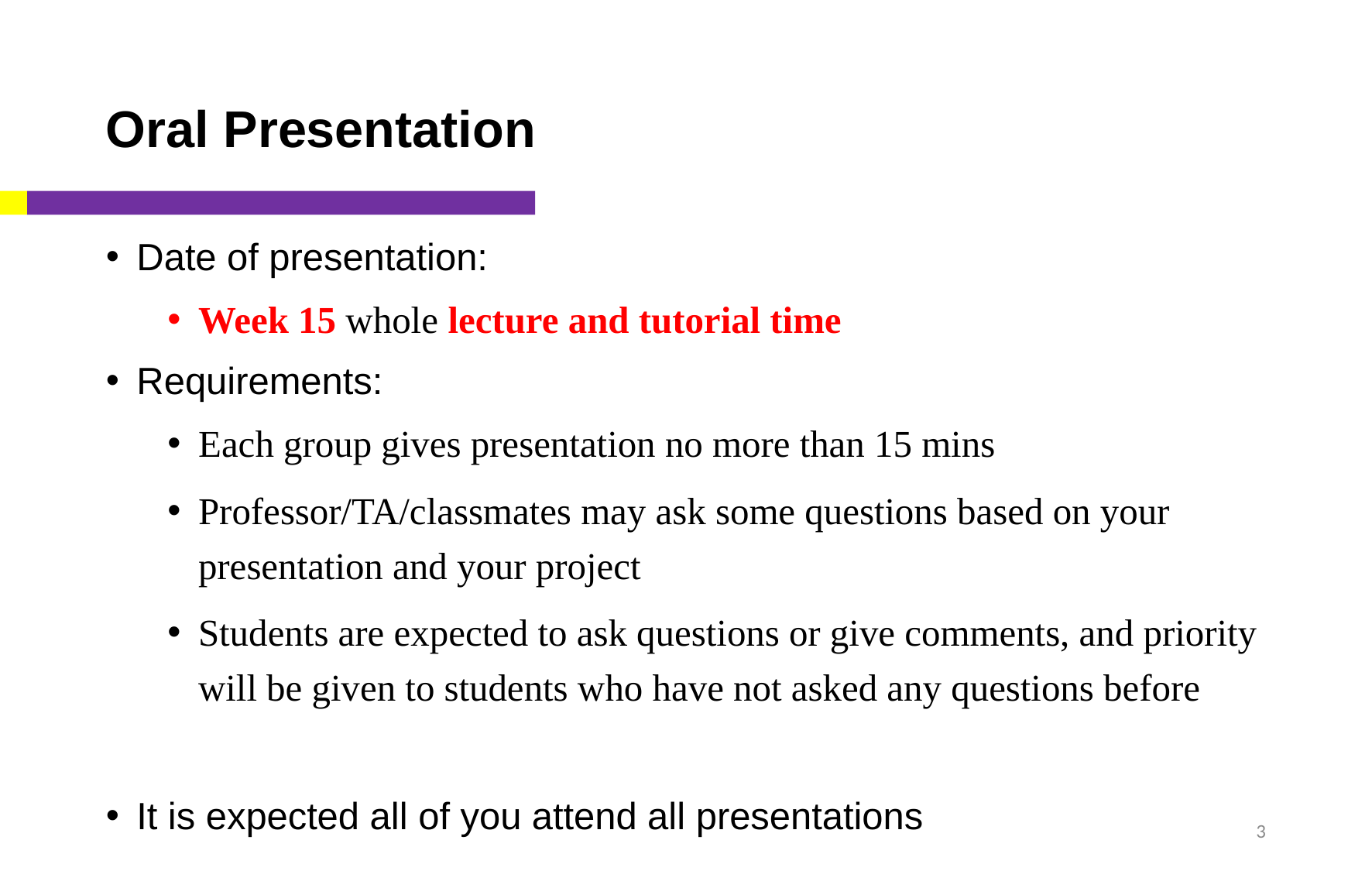

# Oral Presentation
Date of presentation:
Week 15 whole lecture and tutorial time
Requirements:
Each group gives presentation no more than 15 mins
Professor/TA/classmates may ask some questions based on your presentation and your project
Students are expected to ask questions or give comments, and priority will be given to students who have not asked any questions before

It is expected all of you attend all presentations
3